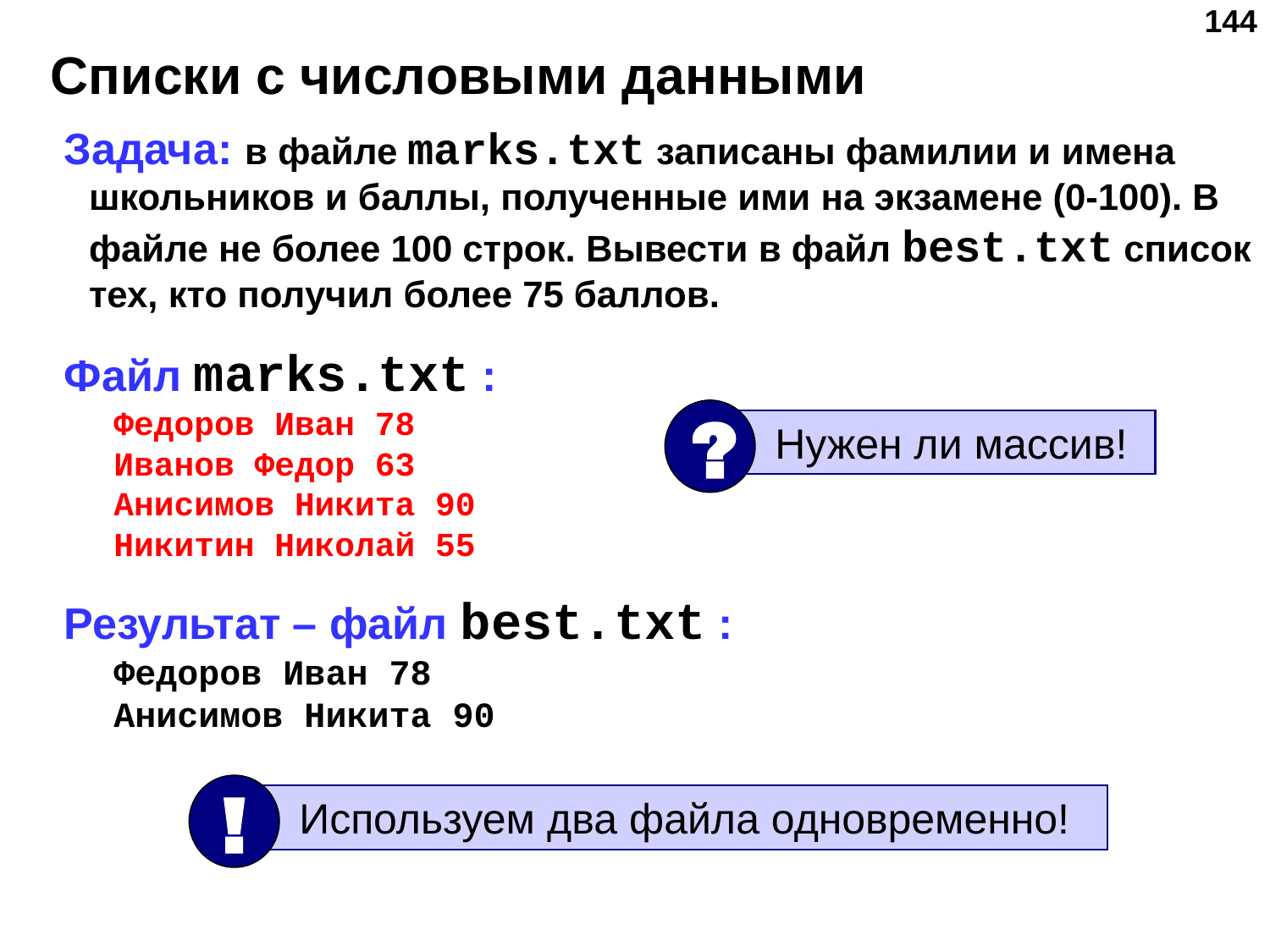

144
# Списки с числовыми данными
Задача: в файле marks.txt записаны фамилии и имена школьников и баллы, полученные ими на экзамене (0-100). В файле не более 100 строк. Вывести в файл best.txt список тех, кто получил более 75 баллов.
Файл marks.txt :
Федоров Иван 78
Иванов Федор 63
Анисимов Никита 90
Никитин Николай 55
Результат – файл best.txt :
Федоров Иван 78
Анисимов Никита 90
?
  Нужен ли массив!
!
  Используем два файла одновременно!